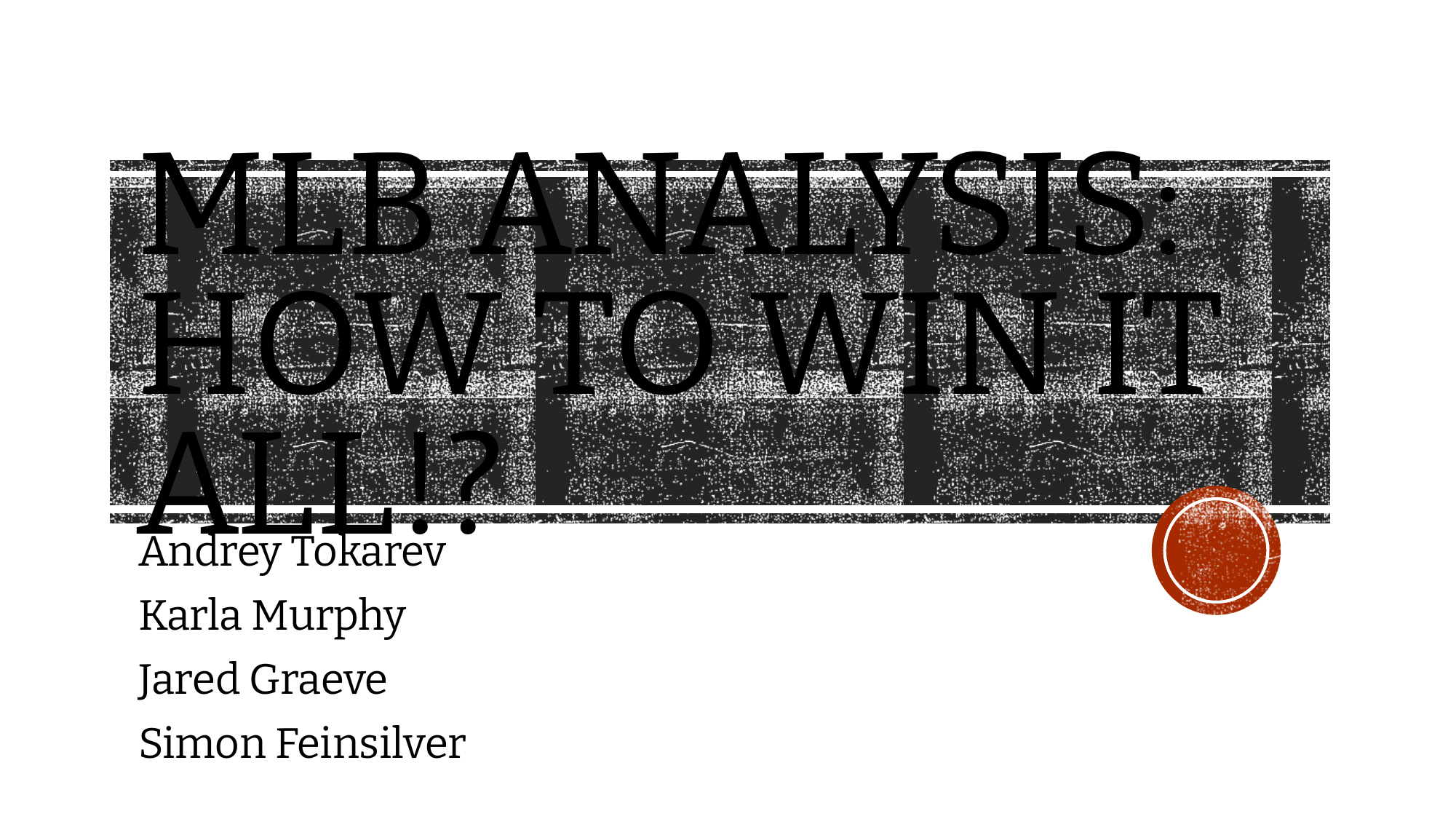

# MLB Analysis: How to win it All!?
Andrey Tokarev
Karla Murphy
Jared Graeve
Simon Feinsilver